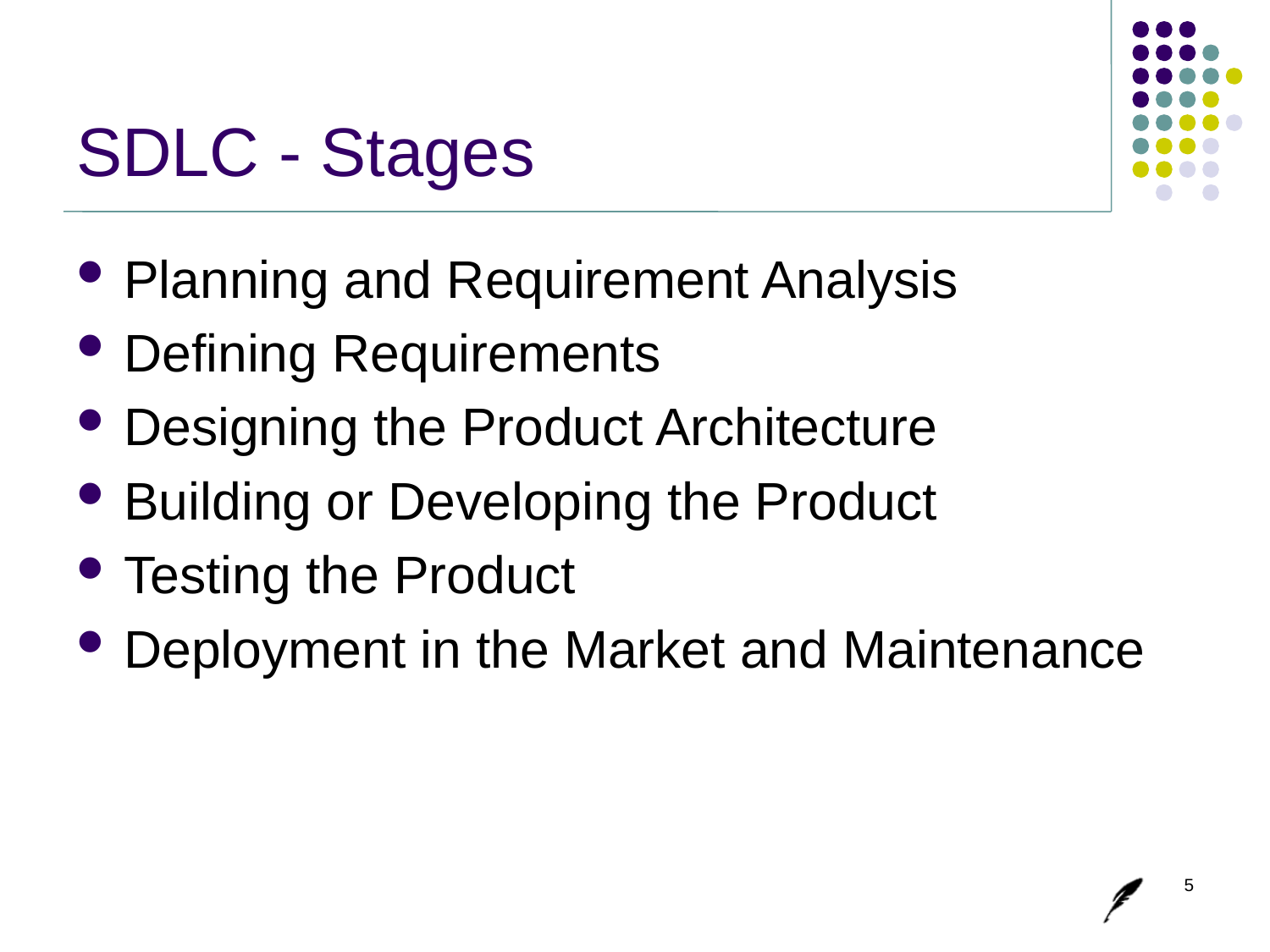

# SDLC - Stages
Planning and Requirement Analysis
Defining Requirements
Designing the Product Architecture
Building or Developing the Product
Testing the Product
Deployment in the Market and Maintenance

5